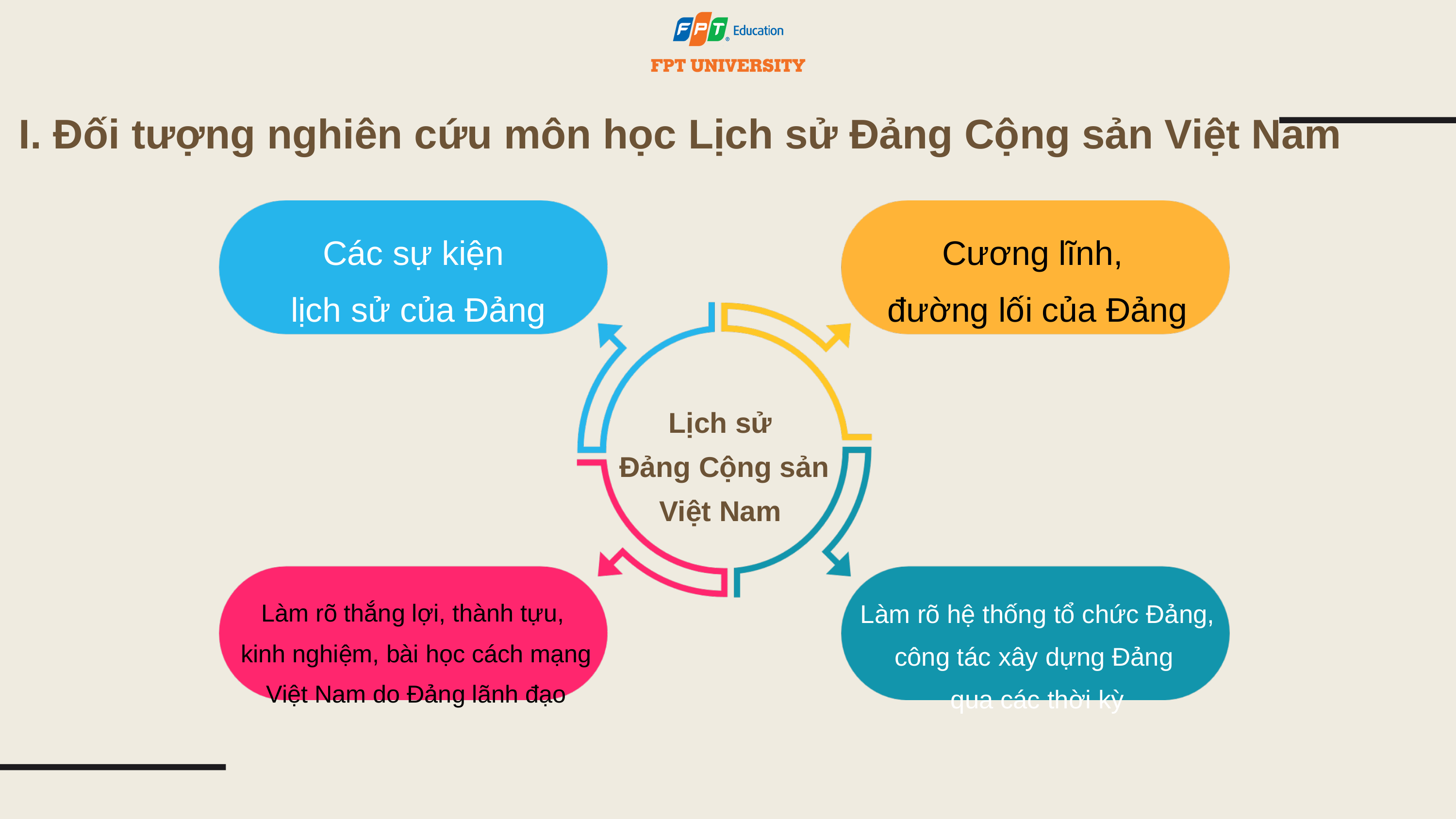

I. Đối tượng nghiên cứu môn học Lịch sử Đảng Cộng sản Việt Nam

Các sự kiện
lịch sử của Đảng
Cương lĩnh,
đường lối của Đảng
Lịch sử
Đảng Cộng sản Việt Nam
Làm rõ hệ thống tổ chức Đảng, công tác xây dựng Đảng
qua các thời kỳ
Làm rõ thắng lợi, thành tựu,
kinh nghiệm, bài học cách mạng Việt Nam do Đảng lãnh đạo